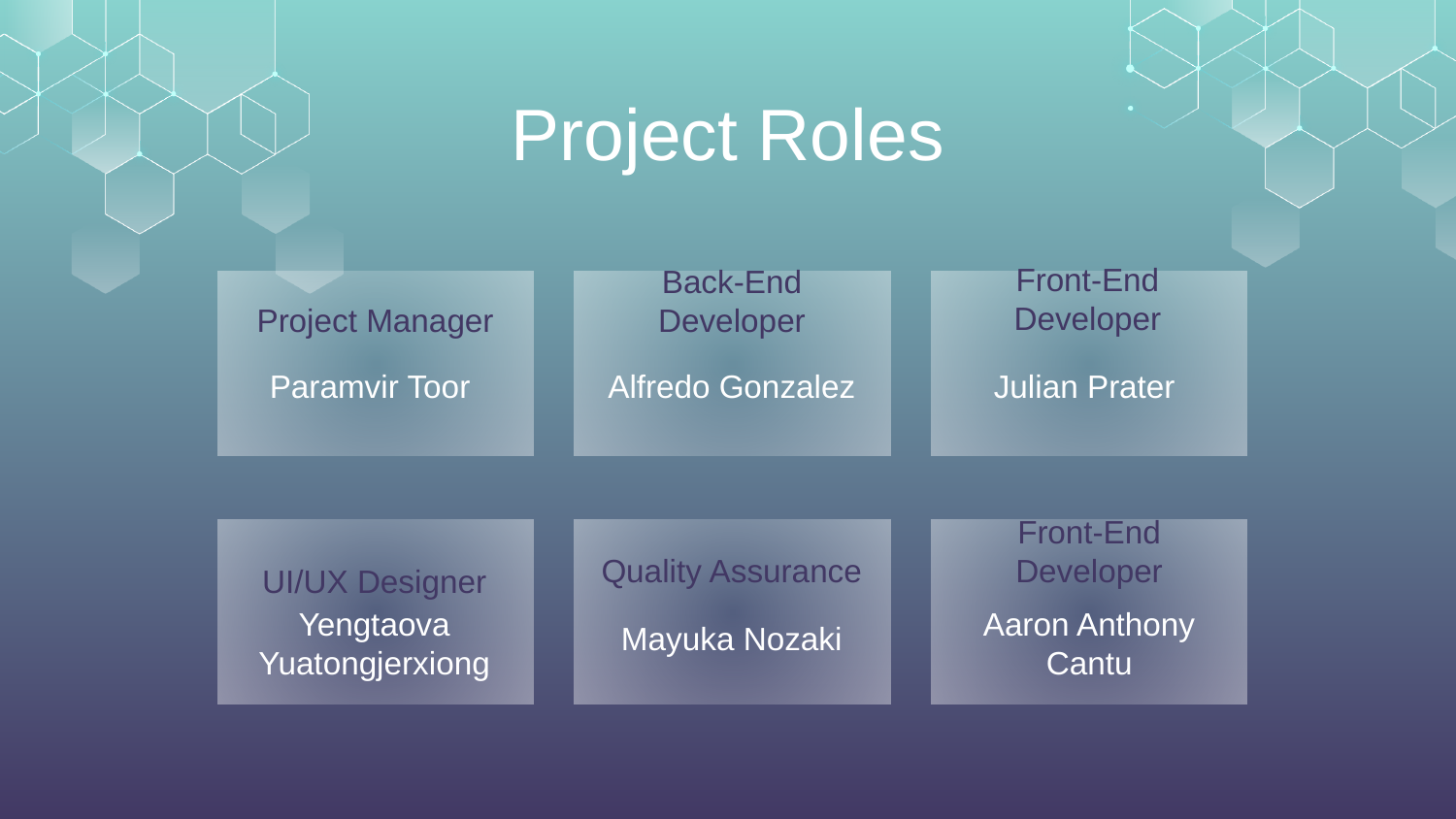

# Project Roles
Front-End Developer
Project Manager
Back-End Developer
Paramvir Toor
Alfredo Gonzalez
Julian Prater
Quality Assurance
Front-End Developer
UI/UX Designer
Yengtaova Yuatongjerxiong
Aaron Anthony Cantu
Mayuka Nozaki